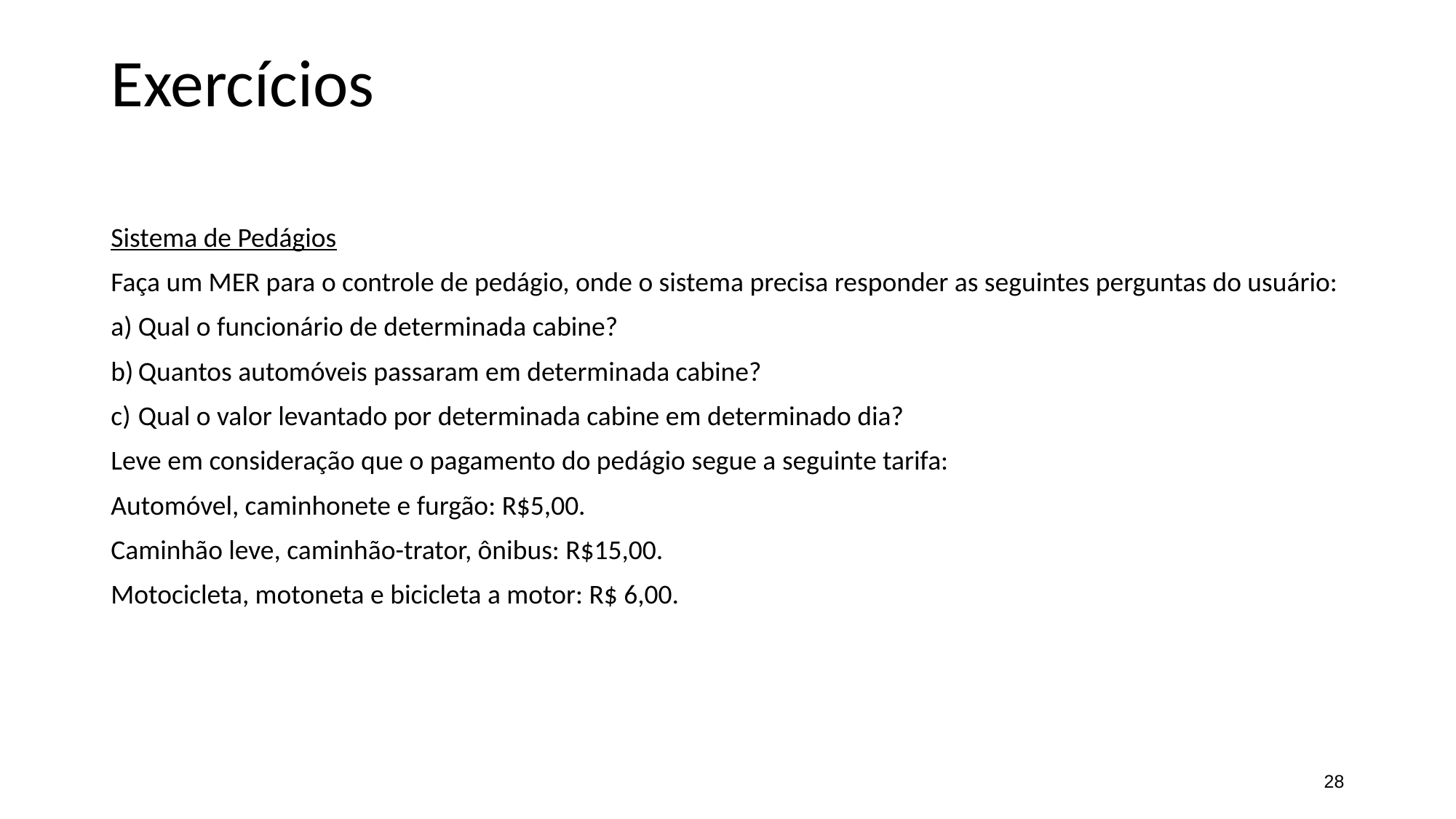

# Exercícios
Sistema de Pedágios
Faça um MER para o controle de pedágio, onde o sistema precisa responder as seguintes perguntas do usuário:
Qual o funcionário de determinada cabine?
Quantos automóveis passaram em determinada cabine?
Qual o valor levantado por determinada cabine em determinado dia?
Leve em consideração que o pagamento do pedágio segue a seguinte tarifa:
Automóvel, caminhonete e furgão: R$5,00.
Caminhão leve, caminhão-trator, ônibus: R$15,00.
Motocicleta, motoneta e bicicleta a motor: R$ 6,00.

28